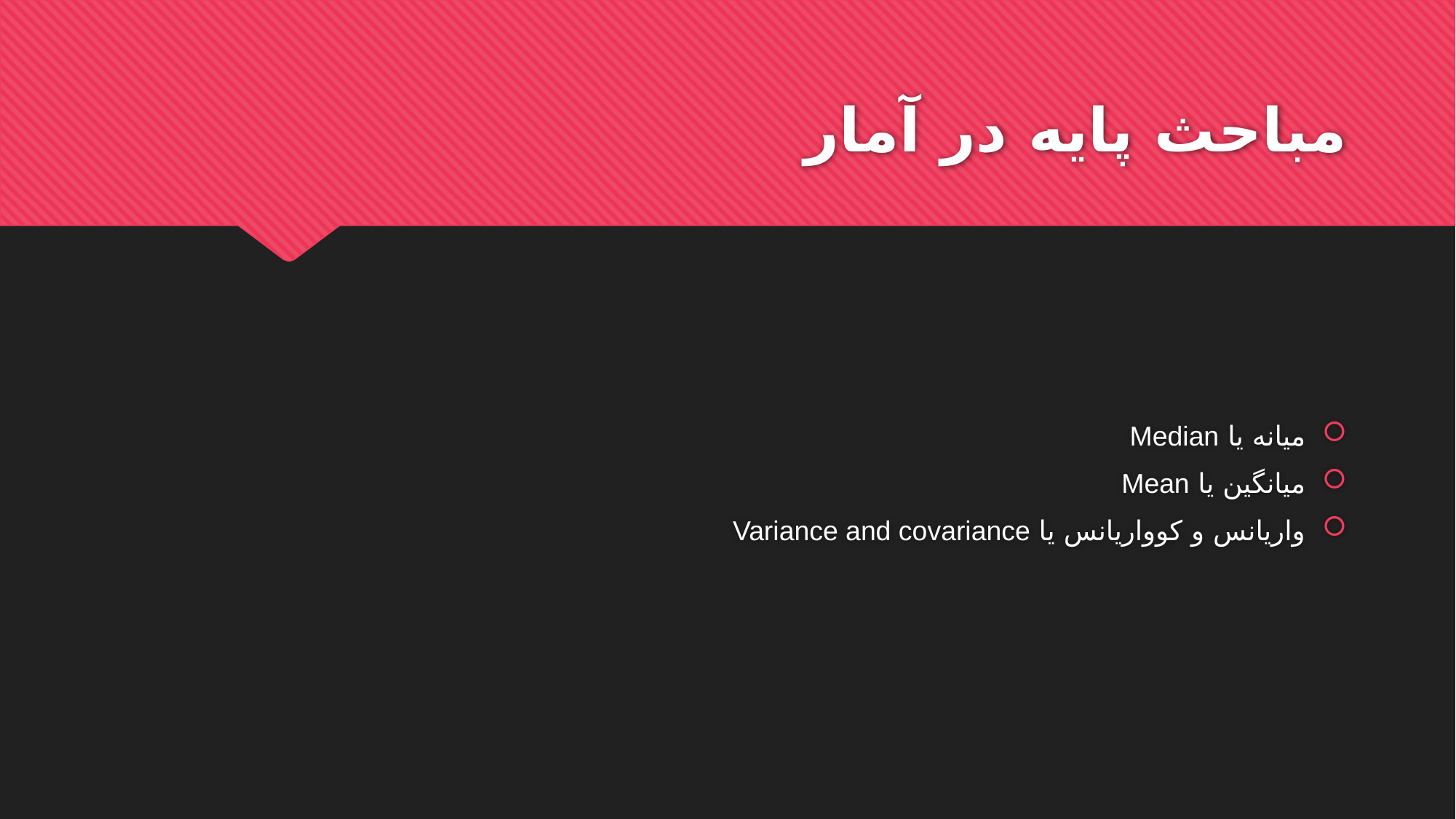

# مباحث پایه در آمار
میانه یا Median
میانگین یا Mean
واریانس و کوواریانس یا Variance and covariance